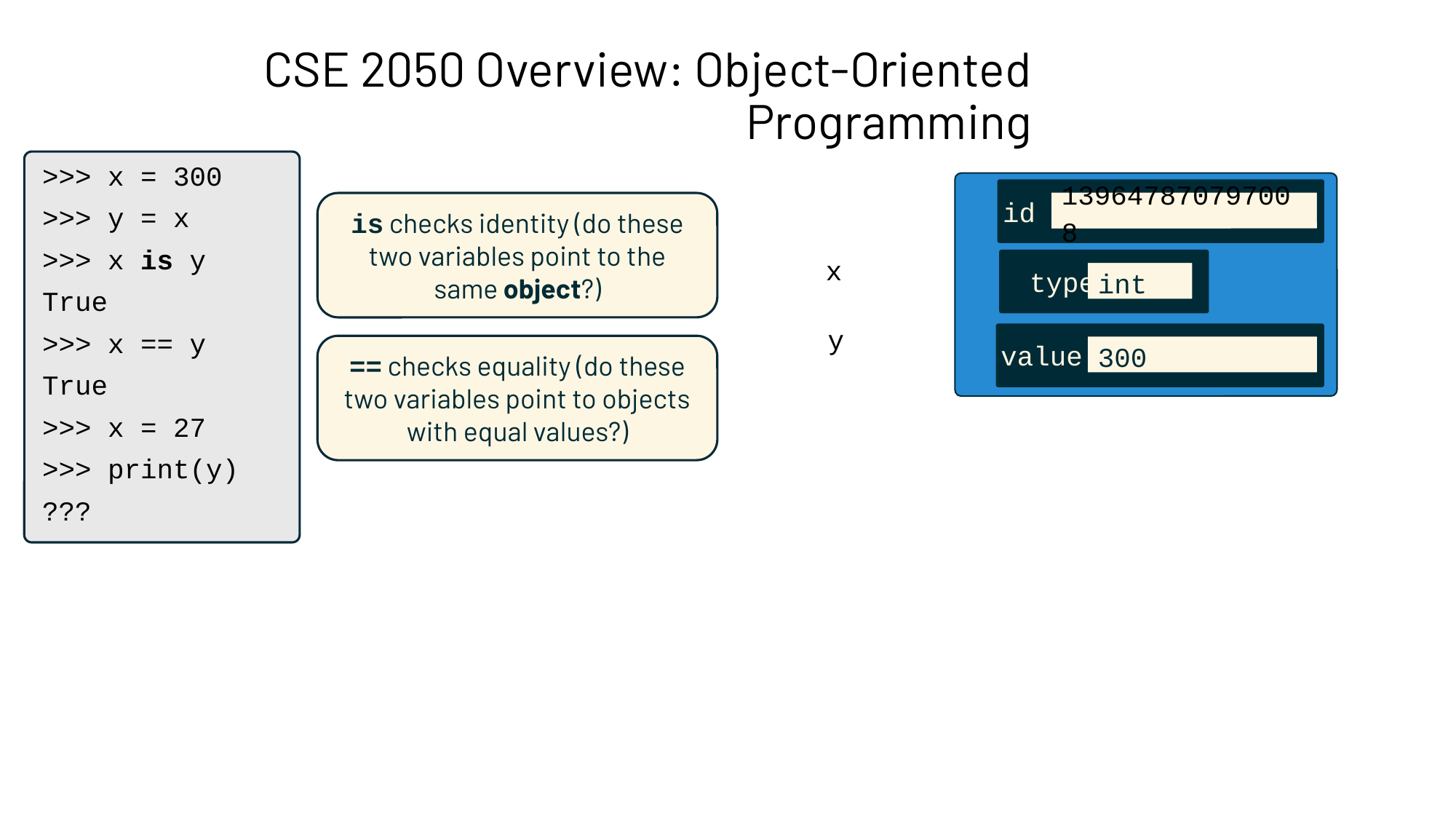

# CSE 2050 Overview: Object-Oriented Programming

>>> x = 300
>>> y = x
>>> x is y
True
>>> x == y
True
>>> x = 27
>>> print(y)
???

id
139647870797008
is checks identity (do these two variables point to the same object?)
x

type
int
y

value
300
== checks equality (do these two variables point to objects with equal values?)